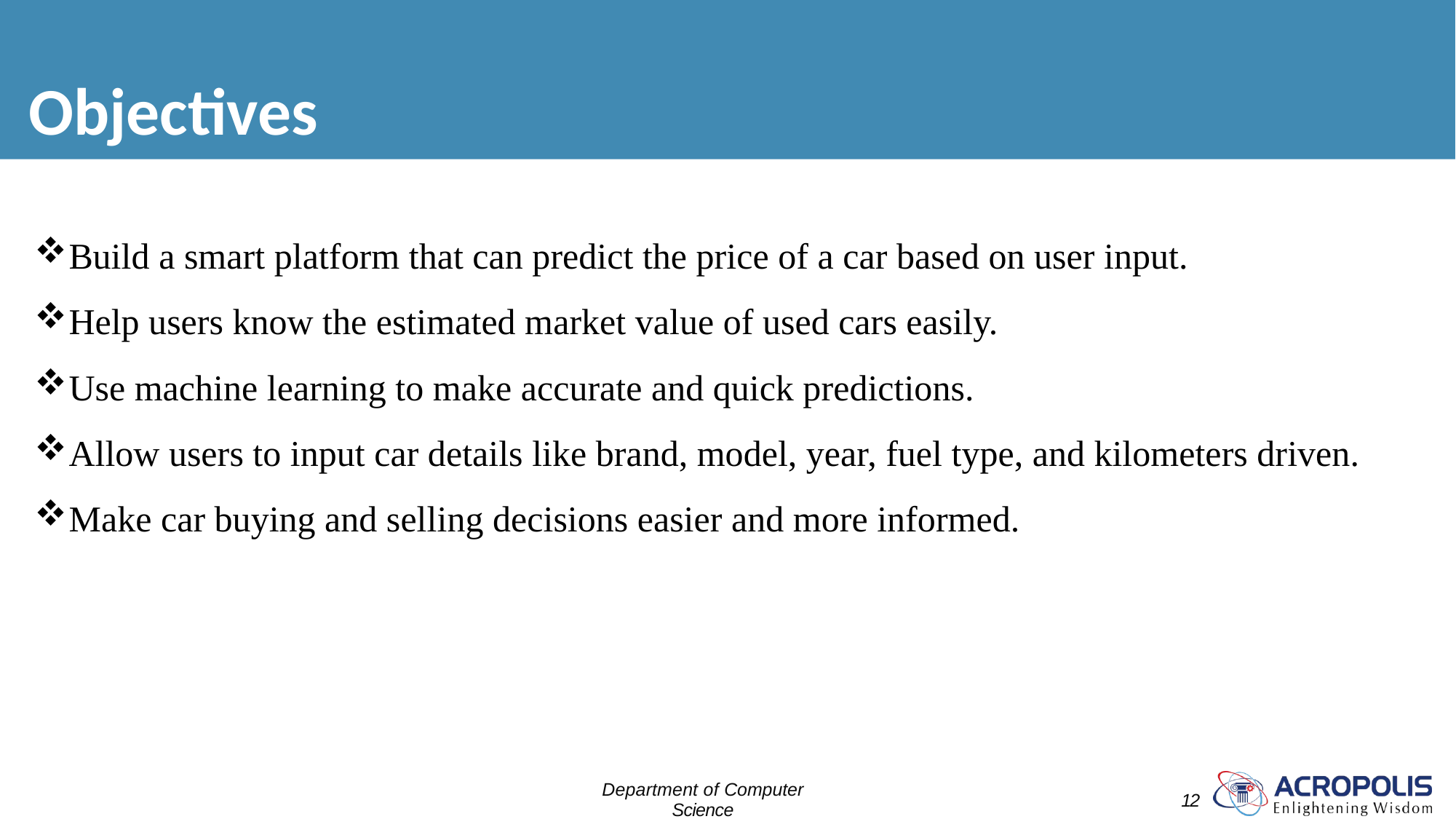

# Objectives

Build a smart platform that can predict the price of a car based on user input.
Help users know the estimated market value of used cars easily.
Use machine learning to make accurate and quick predictions.
Allow users to input car details like brand, model, year, fuel type, and kilometers driven.
Make car buying and selling decisions easier and more informed.

Department of Computer Science
Engineering
12